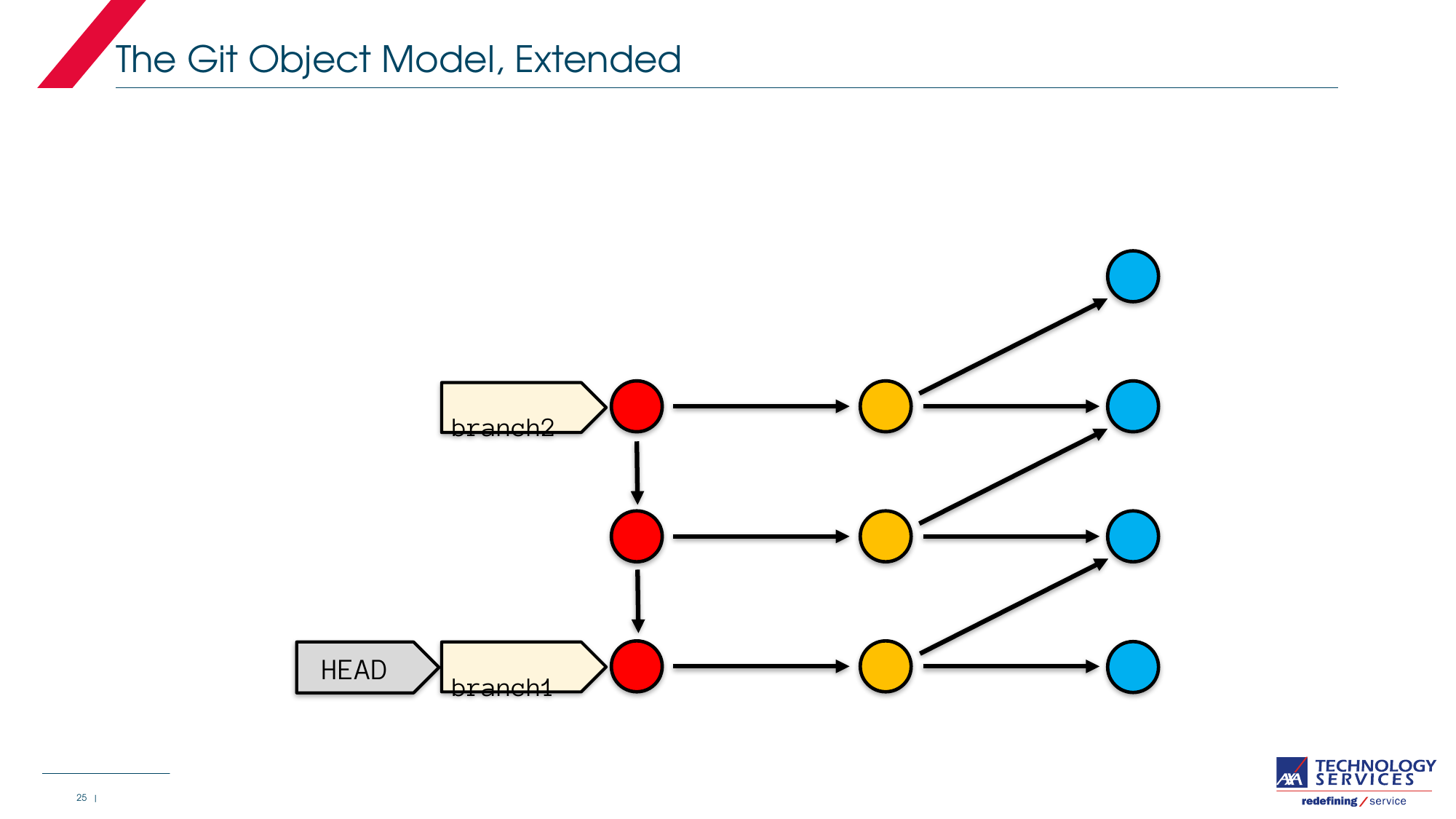

# The Git Object Model, Extended

 branch2

 branch1
HEAD

25   |